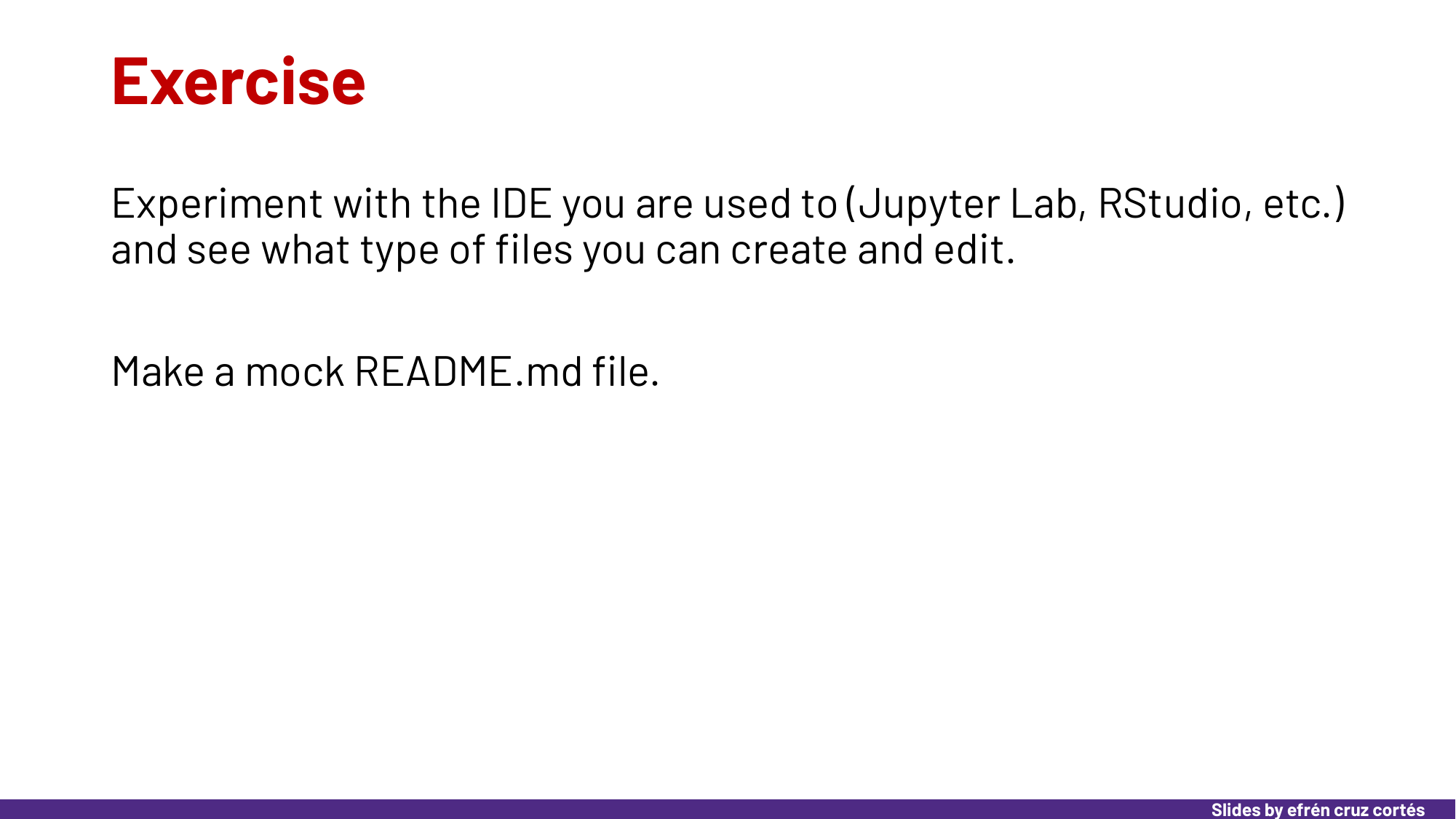

# Exercise
Experiment with the IDE you are used to (Jupyter Lab, RStudio, etc.) and see what type of files you can create and edit.

Make a mock README.md file.